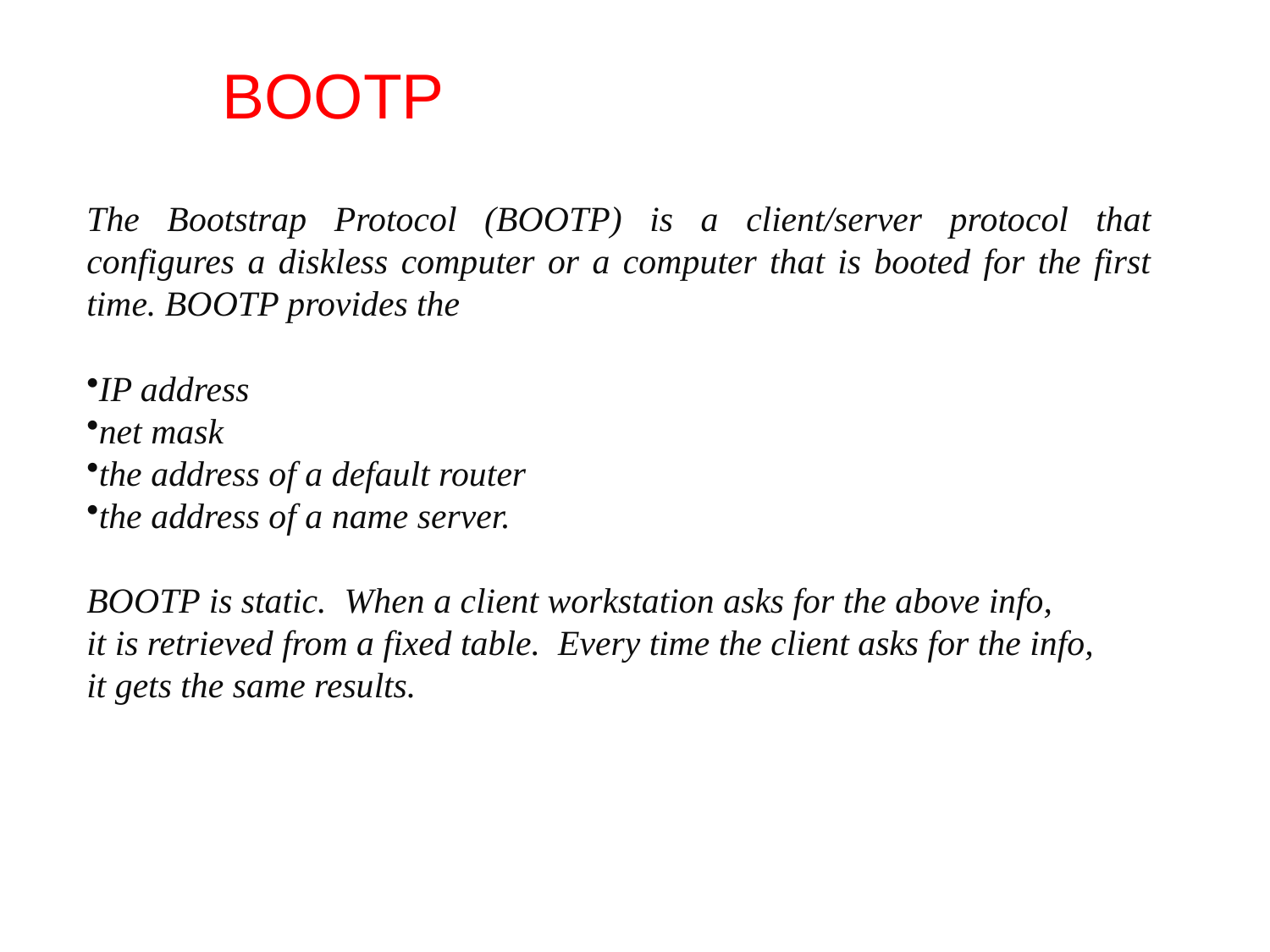

16.1   BOOTP
The Bootstrap Protocol (BOOTP) is a client/server protocol that configures a diskless computer or a computer that is booted for the first time. BOOTP provides the

IP address
net mask
the address of a default router
the address of a name server.

BOOTP is static.  When a client workstation asks for the above info,
it is retrieved from a fixed table.  Every time the client asks for the info,
it gets the same results.